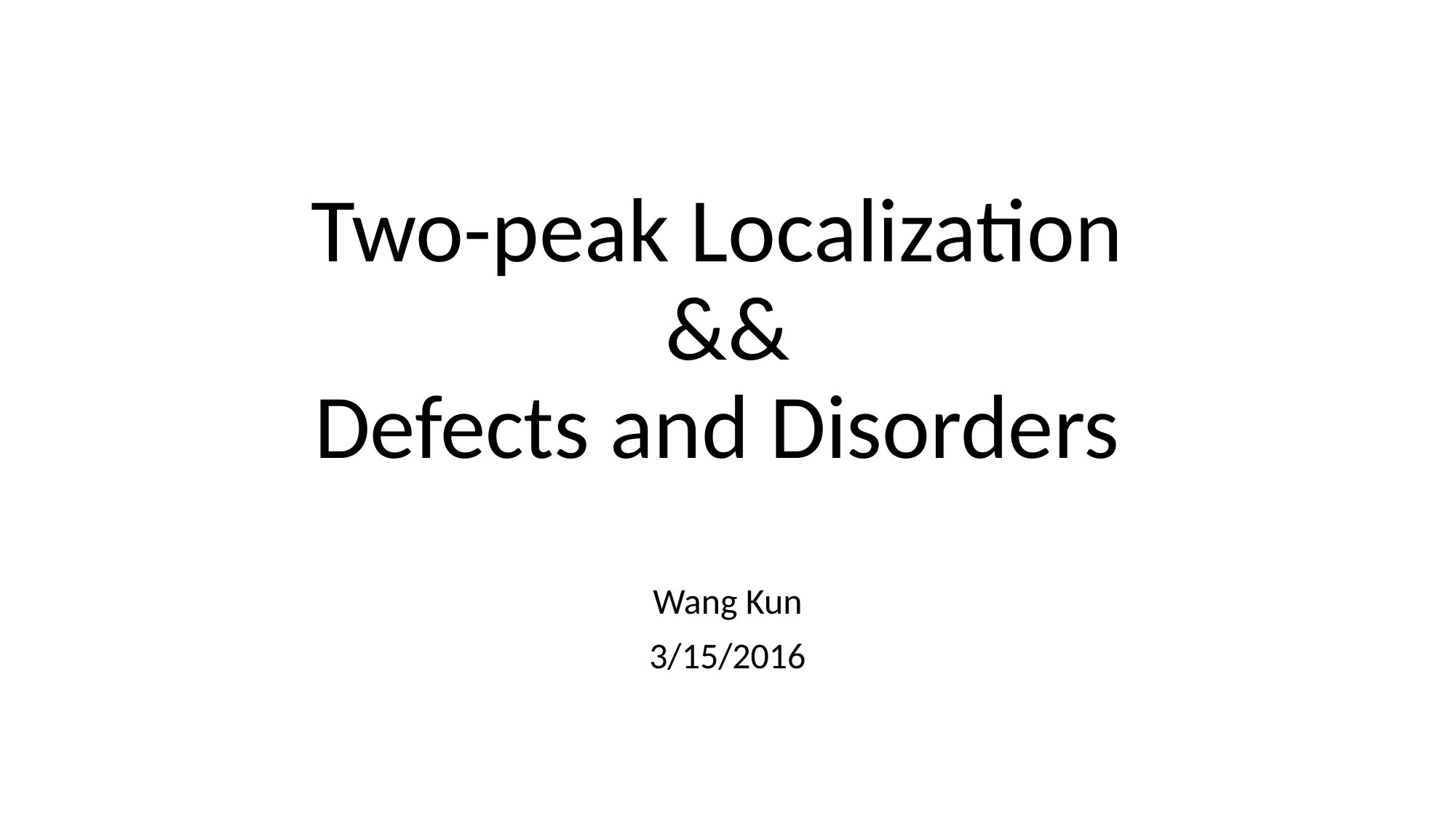

# Two-peak Localization && Defects and Disorders
Wang Kun
3/15/2016